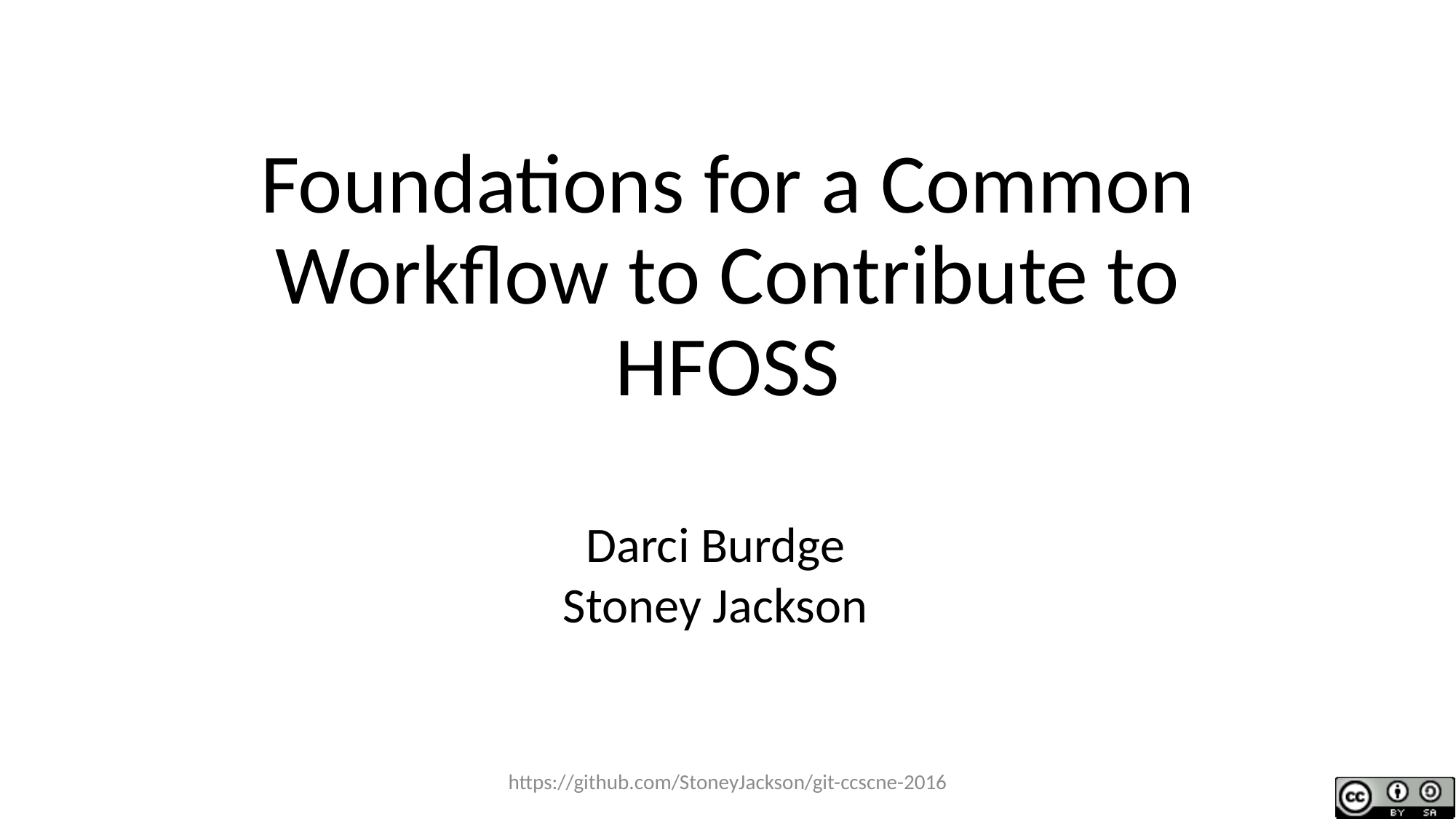

# Foundations for a Common Workflow to Contribute to HFOSS
Darci Burdge
Stoney Jackson

https://github.com/StoneyJackson/git-ccscne-2016